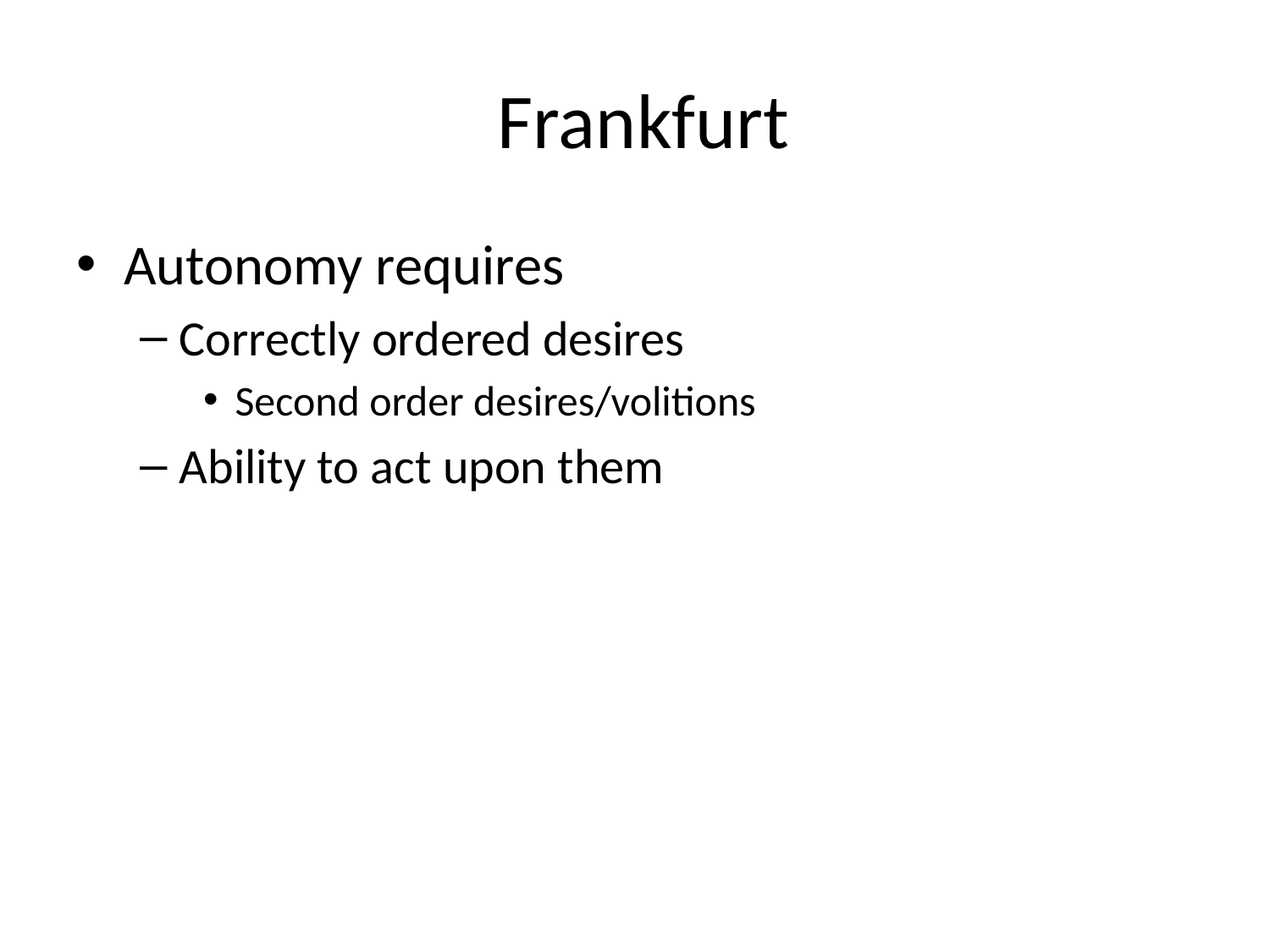

# Frankfurt
Autonomy requires
Correctly ordered desires
Second order desires/volitions
Ability to act upon them